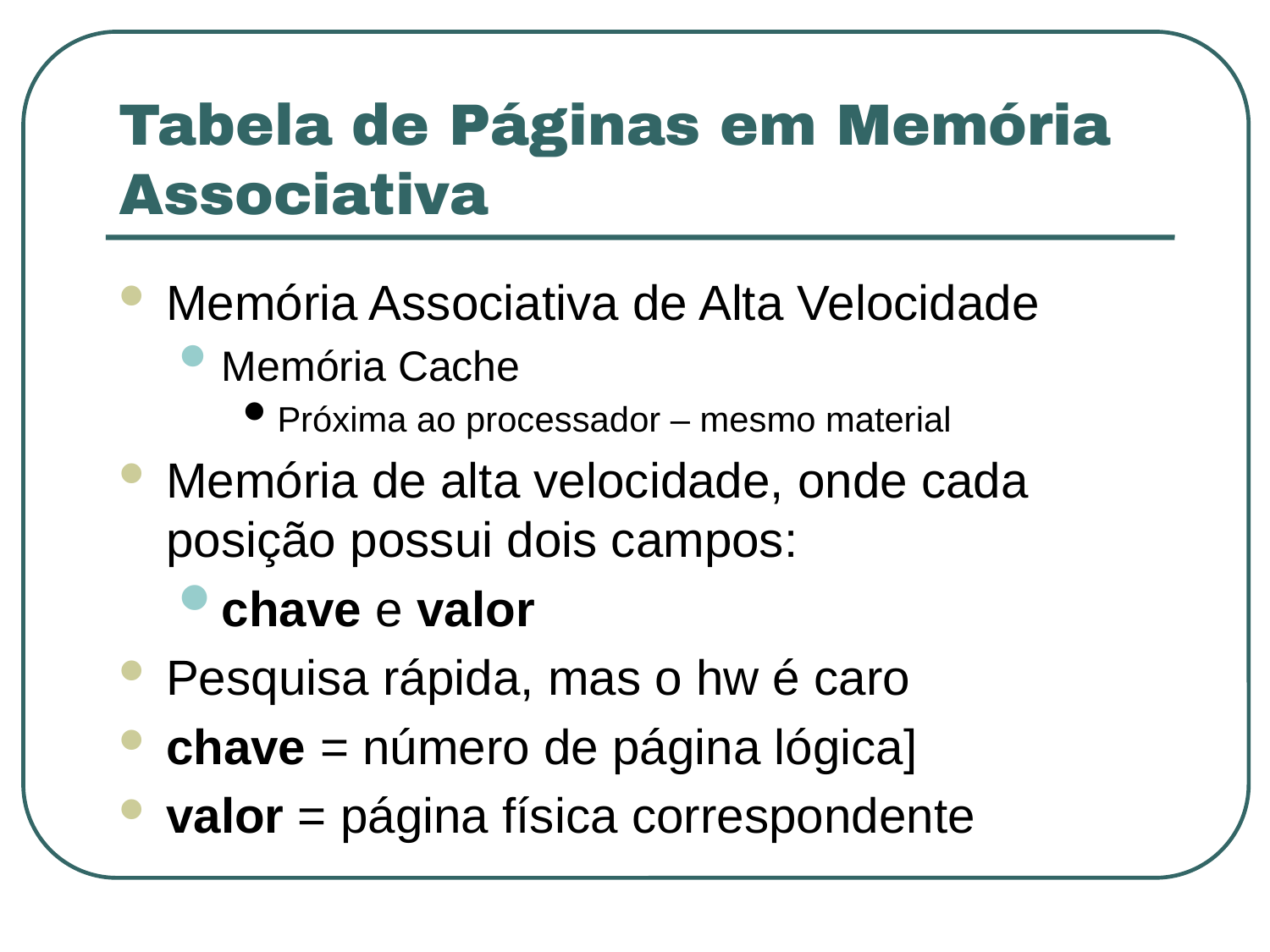

# Tabela de Páginas em Memória Associativa
Memória Associativa de Alta Velocidade
Memória Cache
Próxima ao processador – mesmo material
Memória de alta velocidade, onde cada posição possui dois campos:
chave e valor
Pesquisa rápida, mas o hw é caro
chave = número de página lógica]
valor = página física correspondente